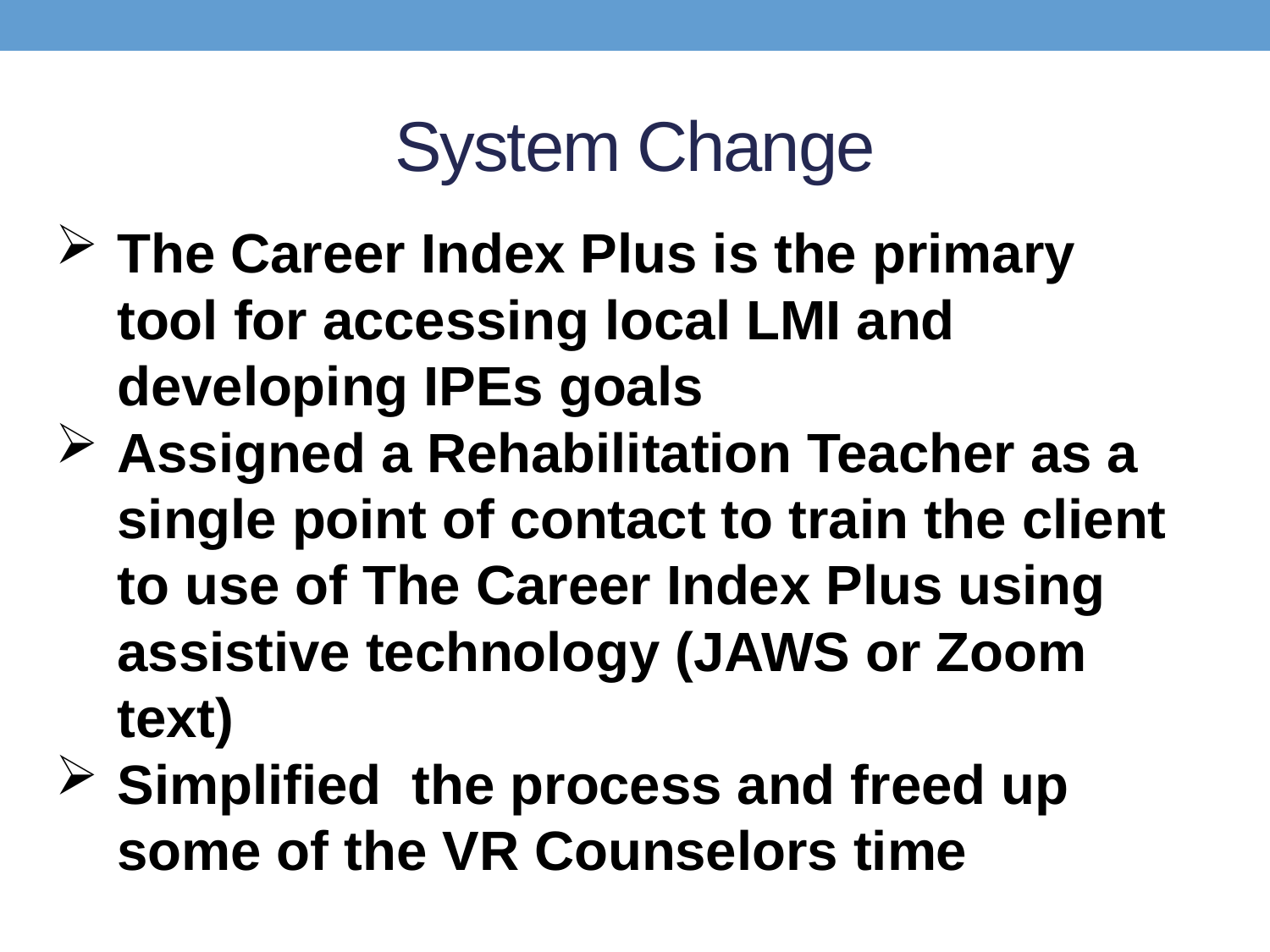

# System Change
The Career Index Plus is the primary  tool for accessing local LMI and developing IPEs goals
Assigned a Rehabilitation Teacher as a single point of contact to train the client to use of The Career Index Plus using assistive technology (JAWS or Zoom text)
Simplified  the process and freed up some of the VR Counselors time